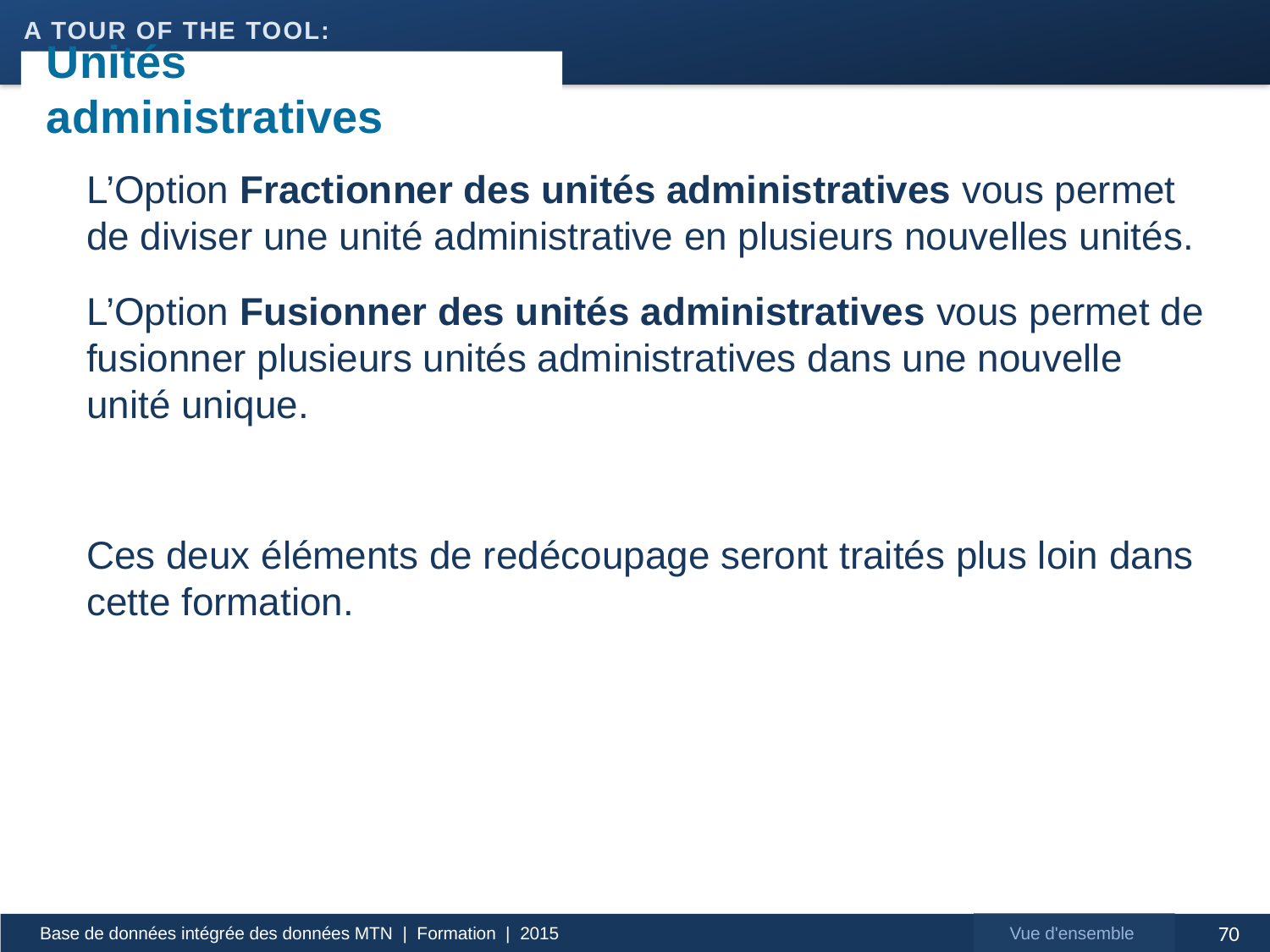

a tour of the tool: main menu
# Unités administratives
L’Option Fractionner des unités administratives vous permet de diviser une unité administrative en plusieurs nouvelles unités.
L’Option Fusionner des unités administratives vous permet de fusionner plusieurs unités administratives dans une nouvelle unité unique.

Ces deux éléments de redécoupage seront traités plus loin dans cette formation.